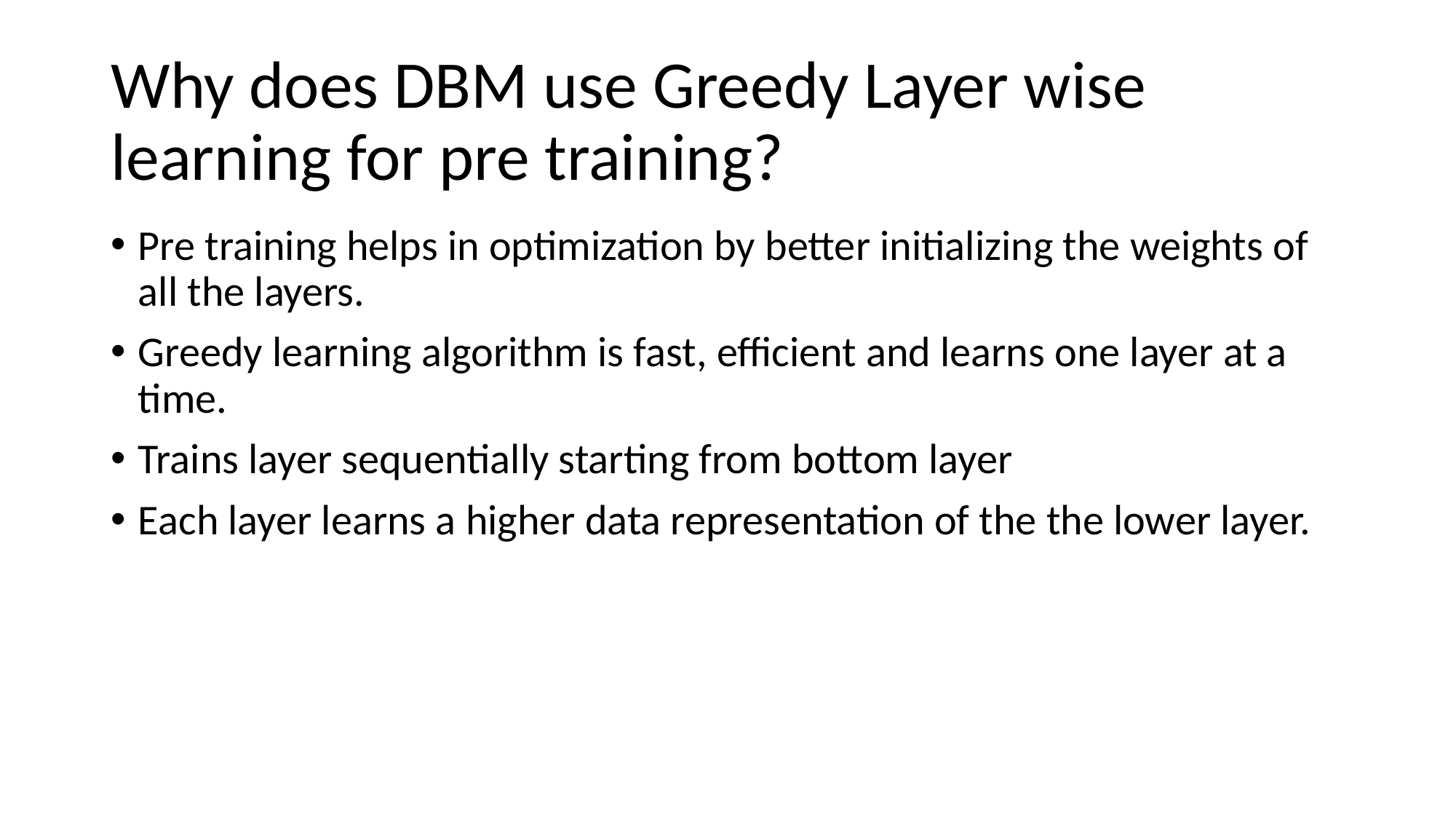

# Why does DBM use Greedy Layer wise learning for pre training?
Pre training helps in optimization by better initializing the weights of all the layers.
Greedy learning algorithm is fast, efficient and learns one layer at a time.
Trains layer sequentially starting from bottom layer
Each layer learns a higher data representation of the the lower layer.